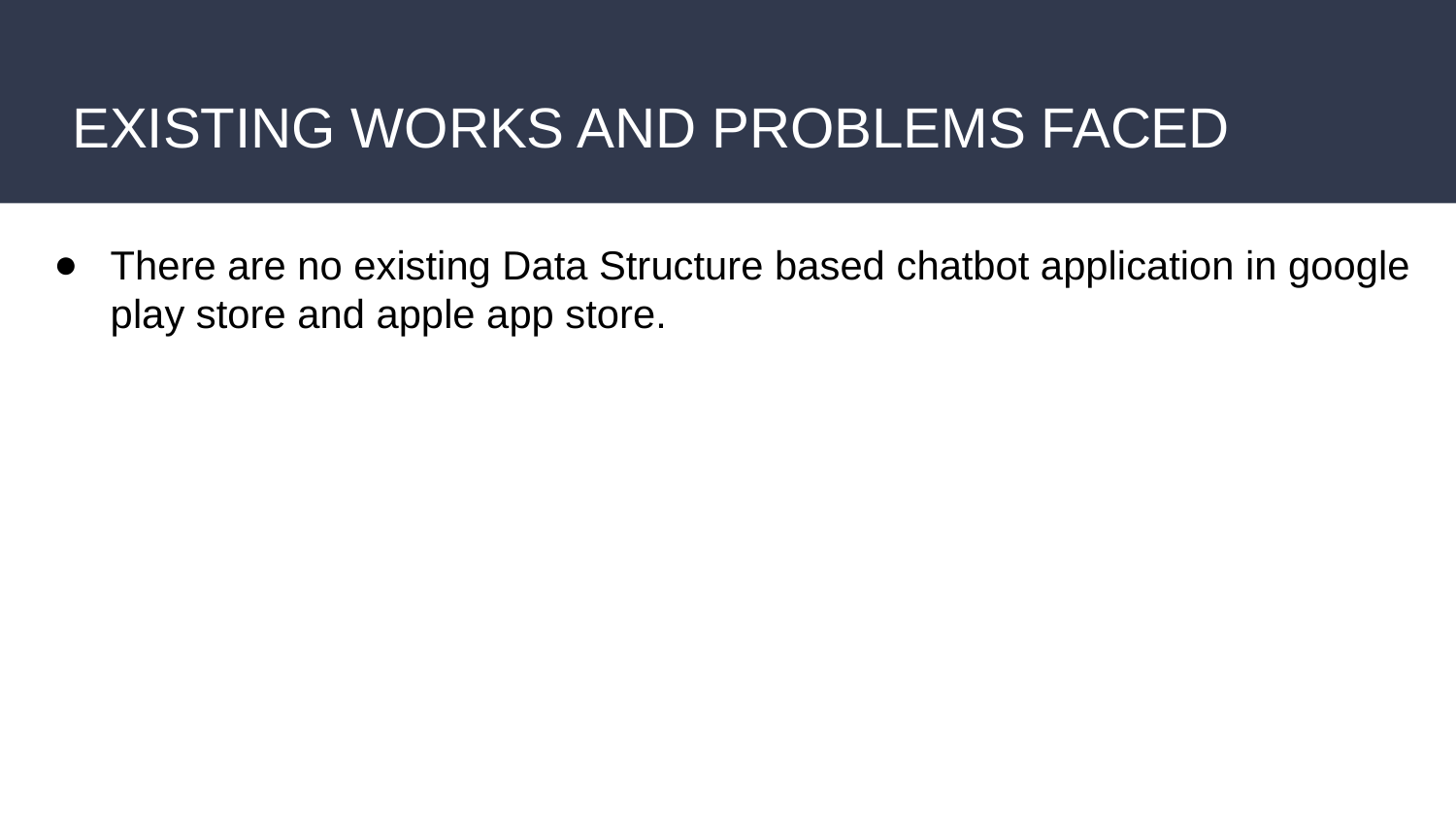

# EXISTING WORKS AND PROBLEMS FACED

There are no existing Data Structure based chatbot application in google play store and apple app store.